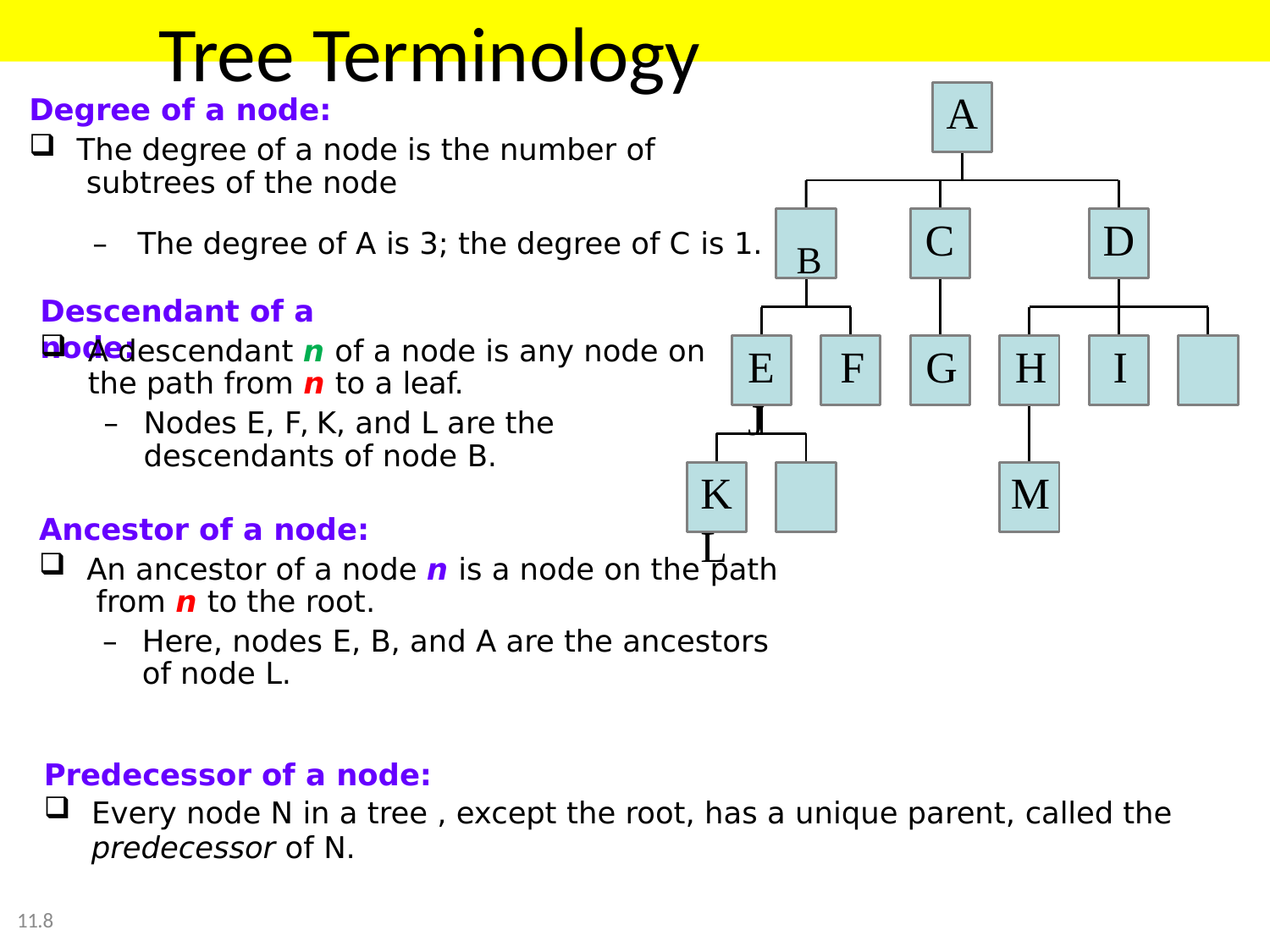

# Tree Terminology

A
Degree of a node:
The degree of a node is the number of  subtrees of the node

–	The degree of A is 3; the degree of C is 1.	B

C
D
Descendant of a node:
A descendant n of a node is any node on

E	F	G	H	I	J
the path from n to a leaf.
–	Nodes E, F, K, and L are the  descendants of node B.
K	L
M
Ancestor of a node:
An ancestor of a node n is a node on the path  from n to the root.
–	Here, nodes E, B, and A are the ancestors  of node L.
Predecessor of a node:
Every node N in a tree , except the root, has a unique parent, called the
predecessor of N.
11.8